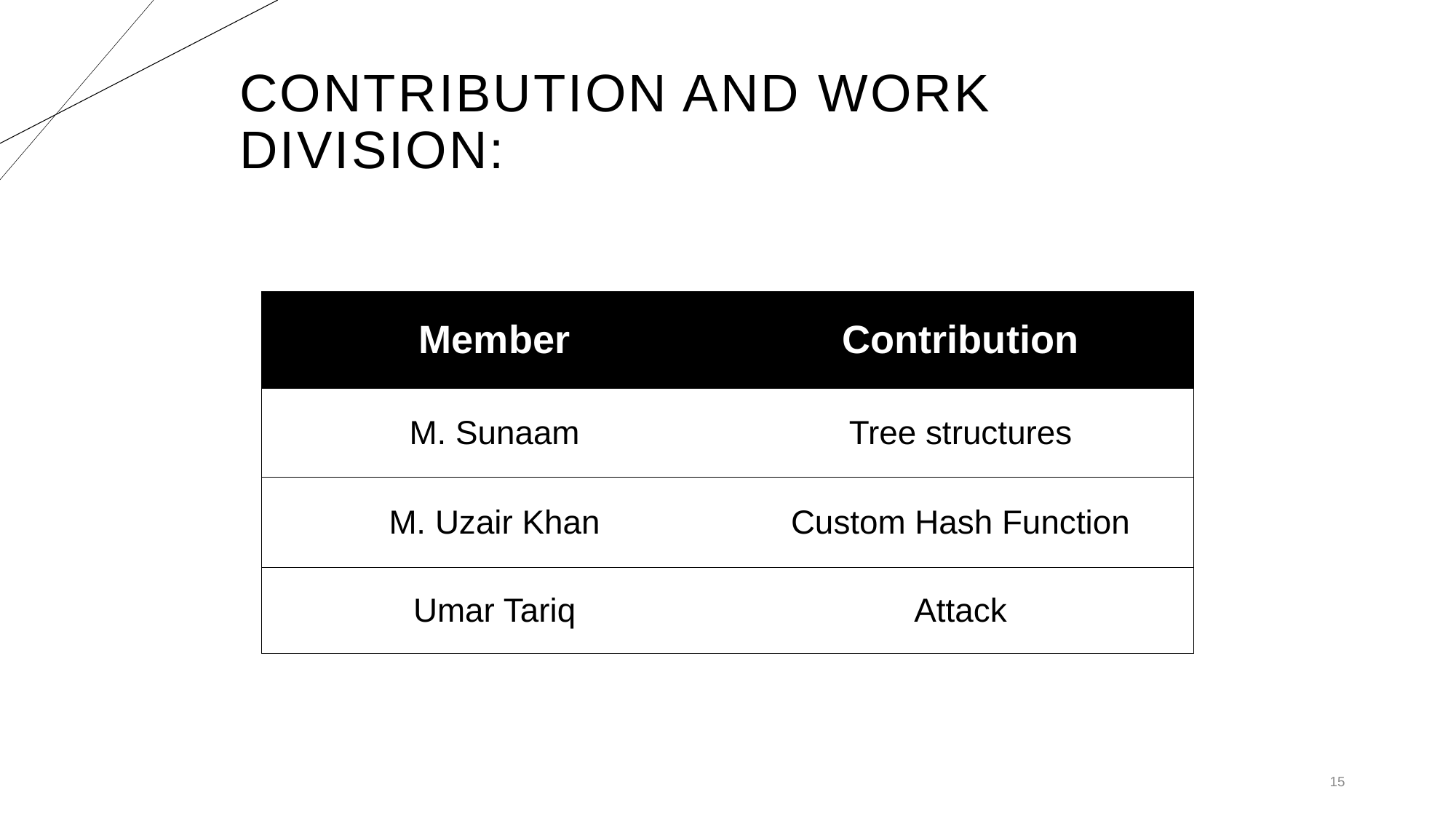

# Contribution and work division:
| Member | Contribution |
| --- | --- |
| M. Sunaam | Tree structures |
| M. Uzair Khan | Custom Hash Function |
| Umar Tariq | Attack |
15